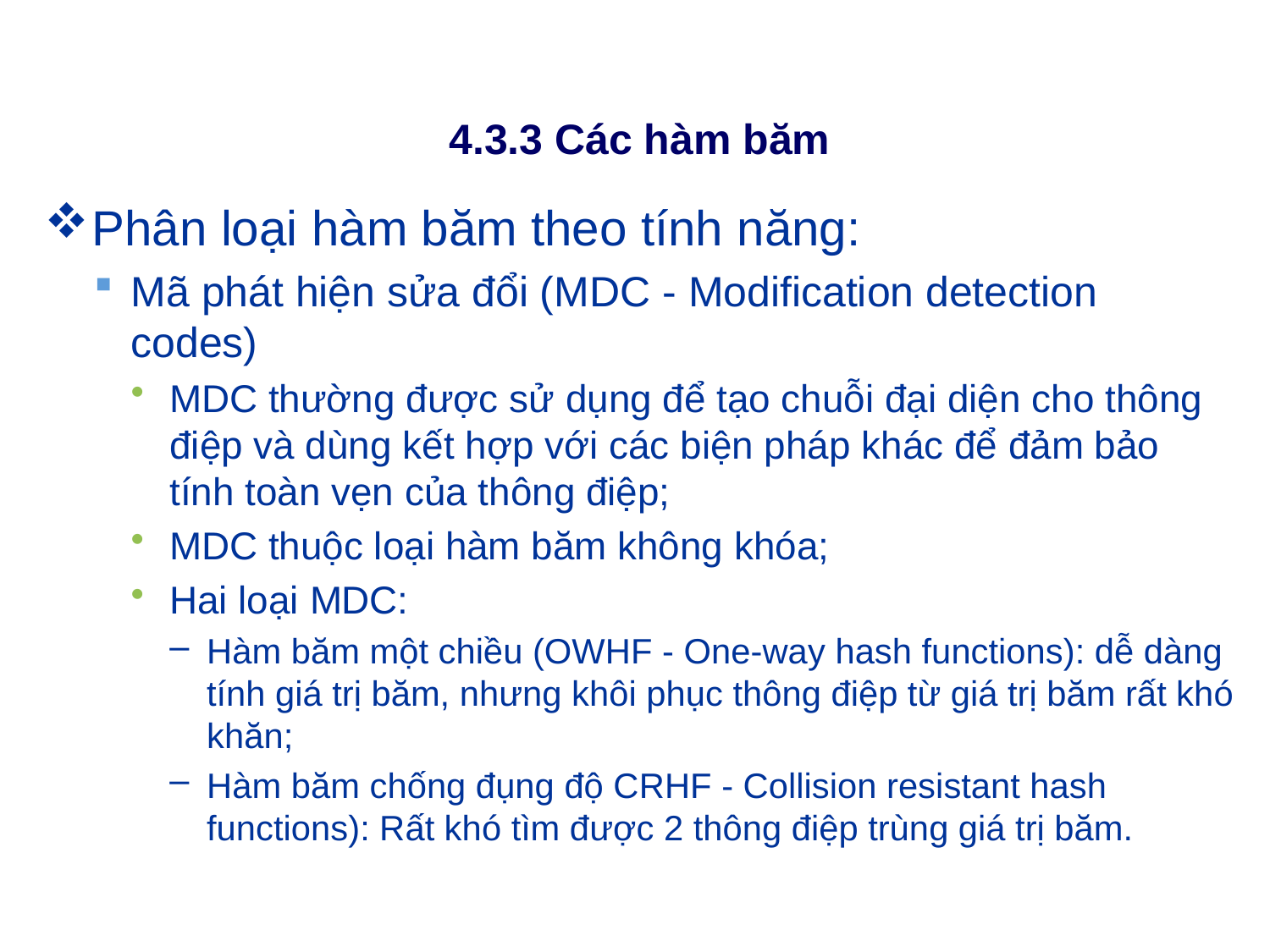

# 4.3.3 Các hàm băm
Phân loại hàm băm theo tính năng:
Mã phát hiện sửa đổi (MDC - Modification detection codes)
MDC thường được sử dụng để tạo chuỗi đại diện cho thông điệp và dùng kết hợp với các biện pháp khác để đảm bảo tính toàn vẹn của thông điệp;
MDC thuộc loại hàm băm không khóa;
Hai loại MDC:
Hàm băm một chiều (OWHF - One-way hash functions): dễ dàng tính giá trị băm, nhưng khôi phục thông điệp từ giá trị băm rất khó khăn;
Hàm băm chống đụng độ CRHF - Collision resistant hash functions): Rất khó tìm được 2 thông điệp trùng giá trị băm.